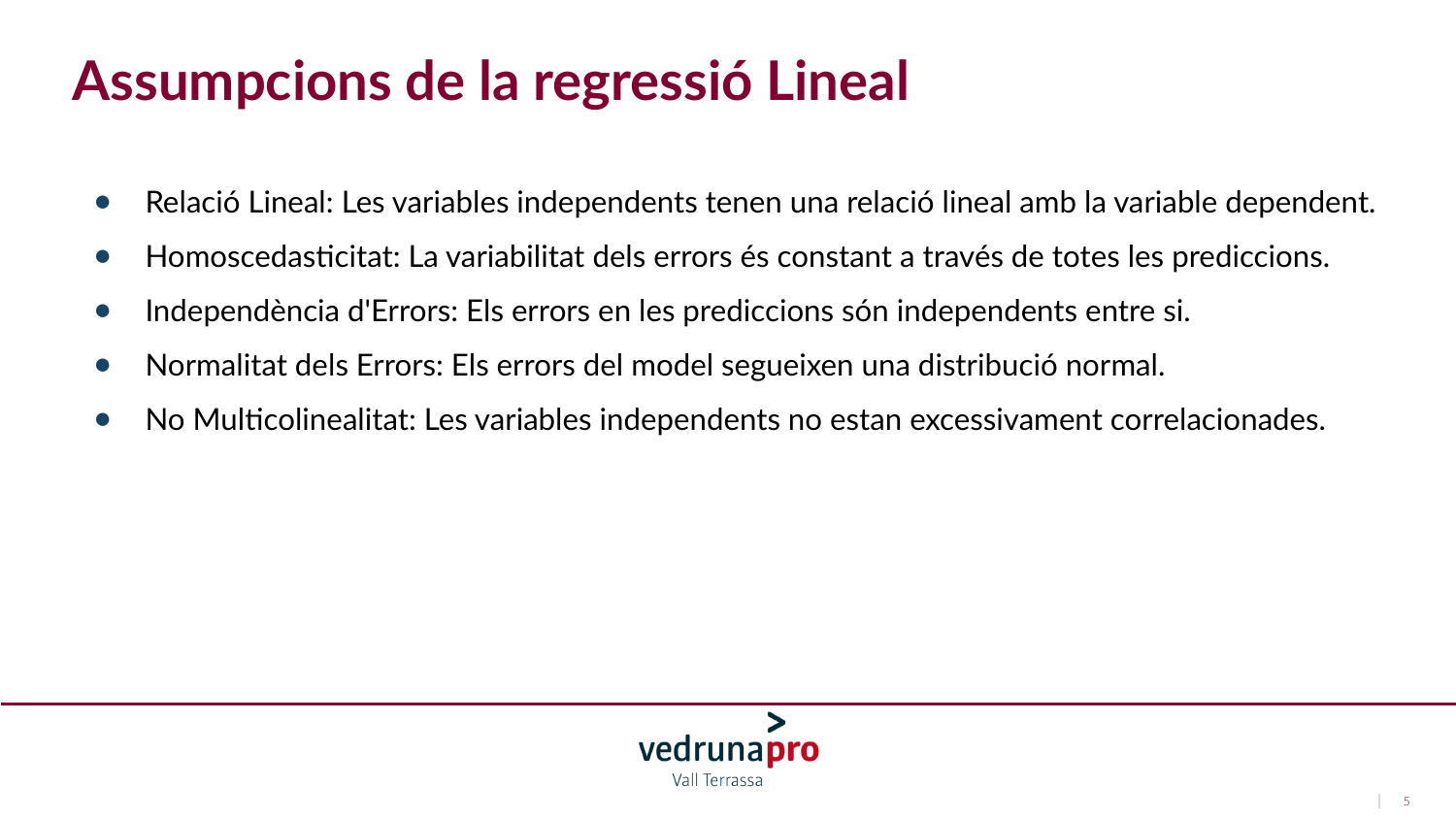

Assumpcions de la regressió Lineal
Relació Lineal: Les variables independents tenen una relació lineal amb la variable dependent.
Homoscedasticitat: La variabilitat dels errors és constant a través de totes les prediccions.
Independència d'Errors: Els errors en les prediccions són independents entre si.
Normalitat dels Errors: Els errors del model segueixen una distribució normal.
No Multicolinealitat: Les variables independents no estan excessivament correlacionades.